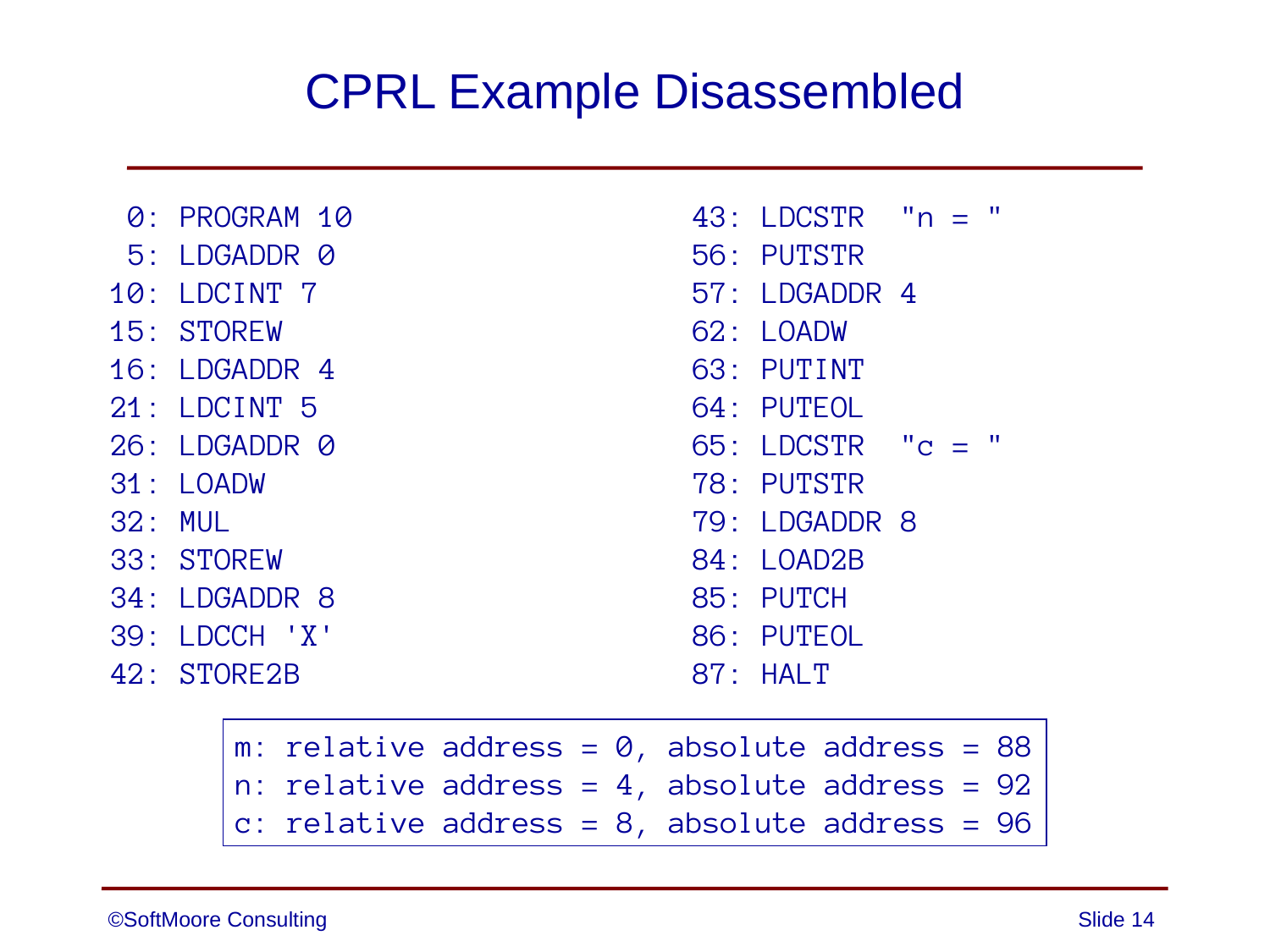

# CPRL Example Disassembled
   0: PROGRAM 10
   5: LDGADDR 0
  10: LDCINT 7
  15: STOREW
  16: LDGADDR 4
  21: LDCINT 5
  26: LDGADDR 0
  31: LOADW
  32: MUL
  33: STOREW
  34: LDGADDR 8
  39: LDCCH 'X'
  42: STORE2B
  43: LDCSTR  "n = "
  56: PUTSTR
  57: LDGADDR 4
  62: LOADW
  63: PUTINT
  64: PUTEOL
  65: LDCSTR  "c = "
  78: PUTSTR
  79: LDGADDR 8
  84: LOAD2B
  85: PUTCH
  86: PUTEOL
  87: HALT
m: relative address = 0, absolute address = 88
n: relative address = 4, absolute address = 92
c: relative address = 8, absolute address = 96
©SoftMoore Consulting
Slide 14